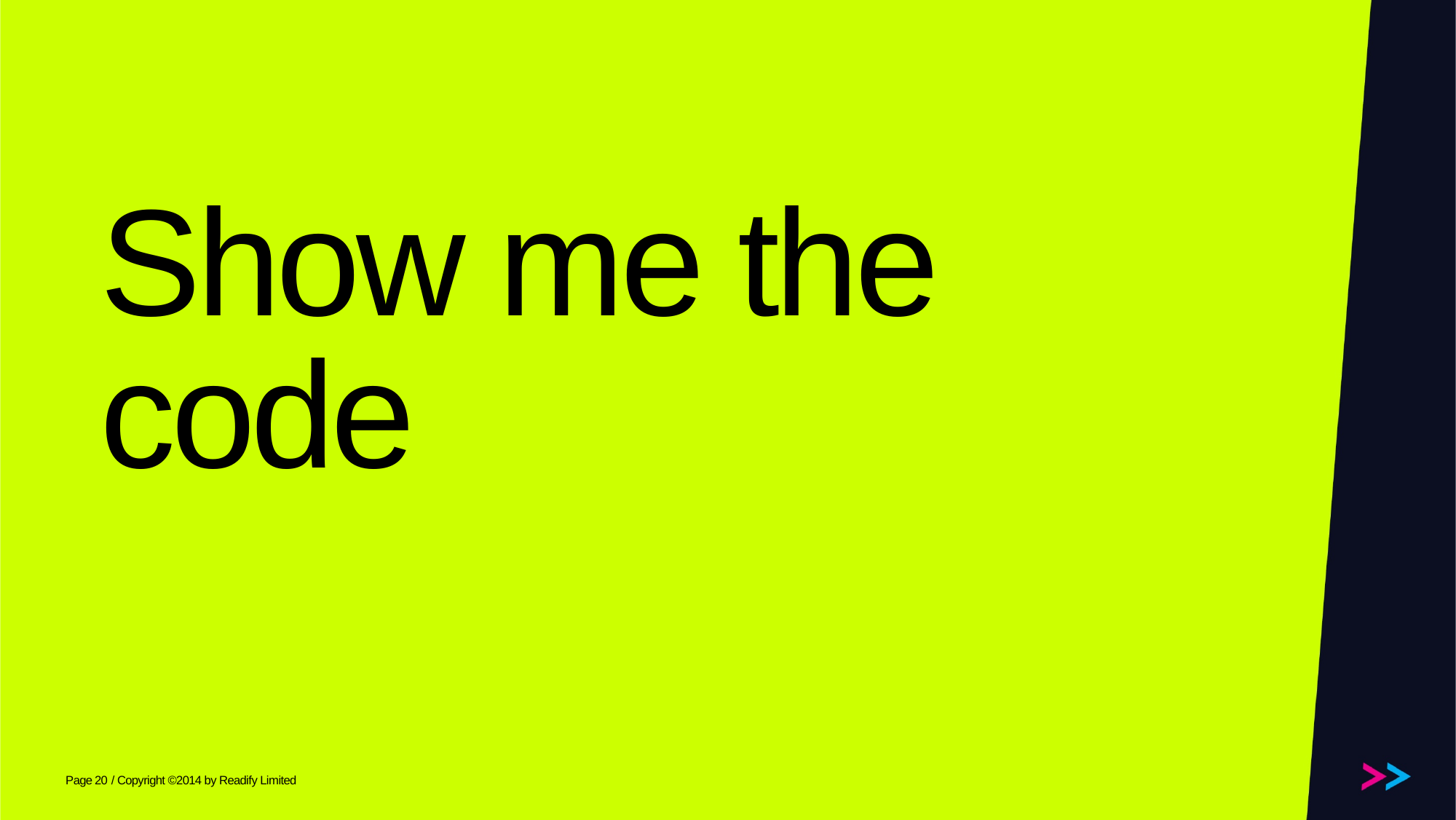

# Show me the code
20
/ Copyright ©2014 by Readify Limited